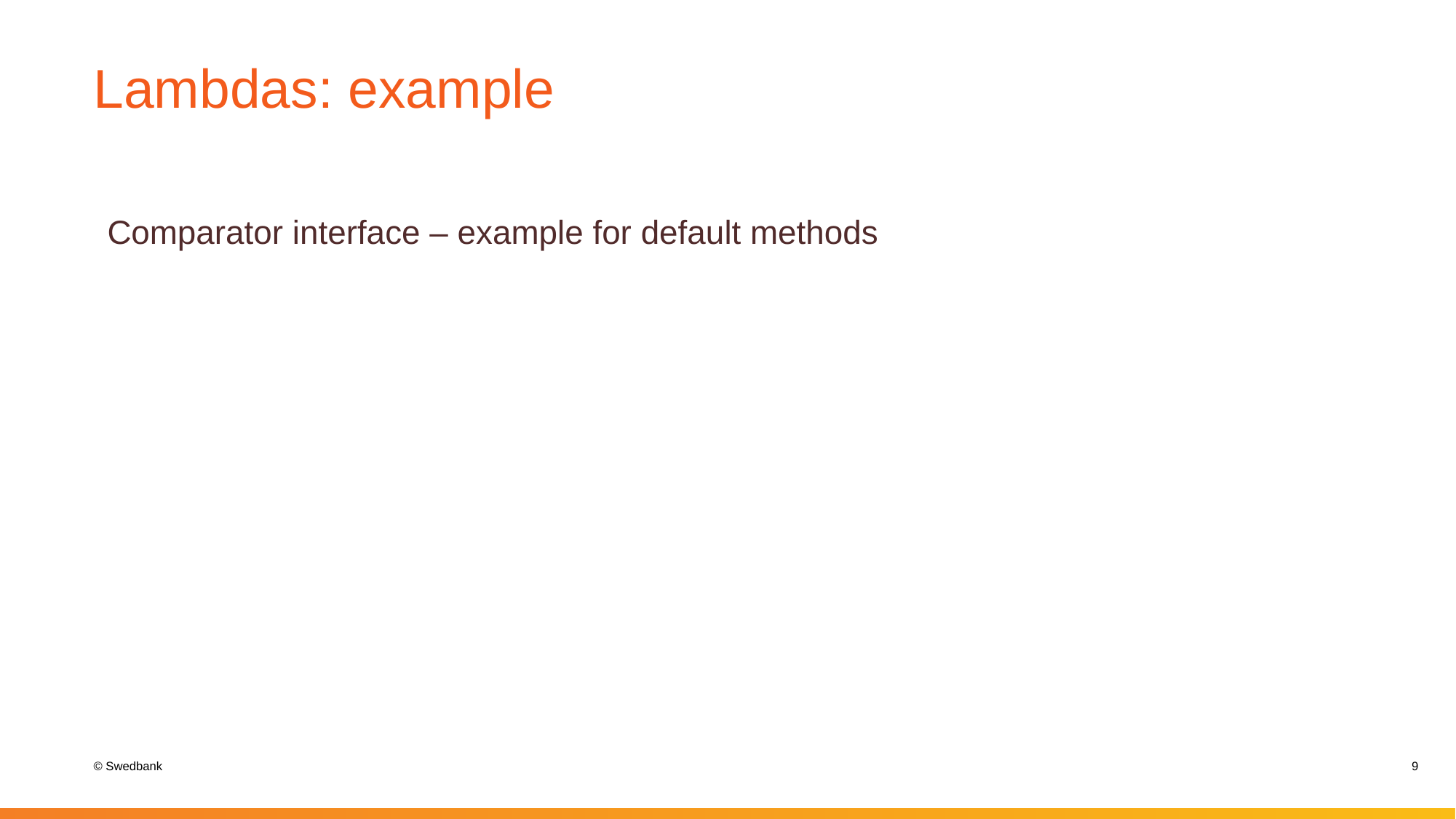

# Lambdas: example
Comparator interface – example for default methods
9